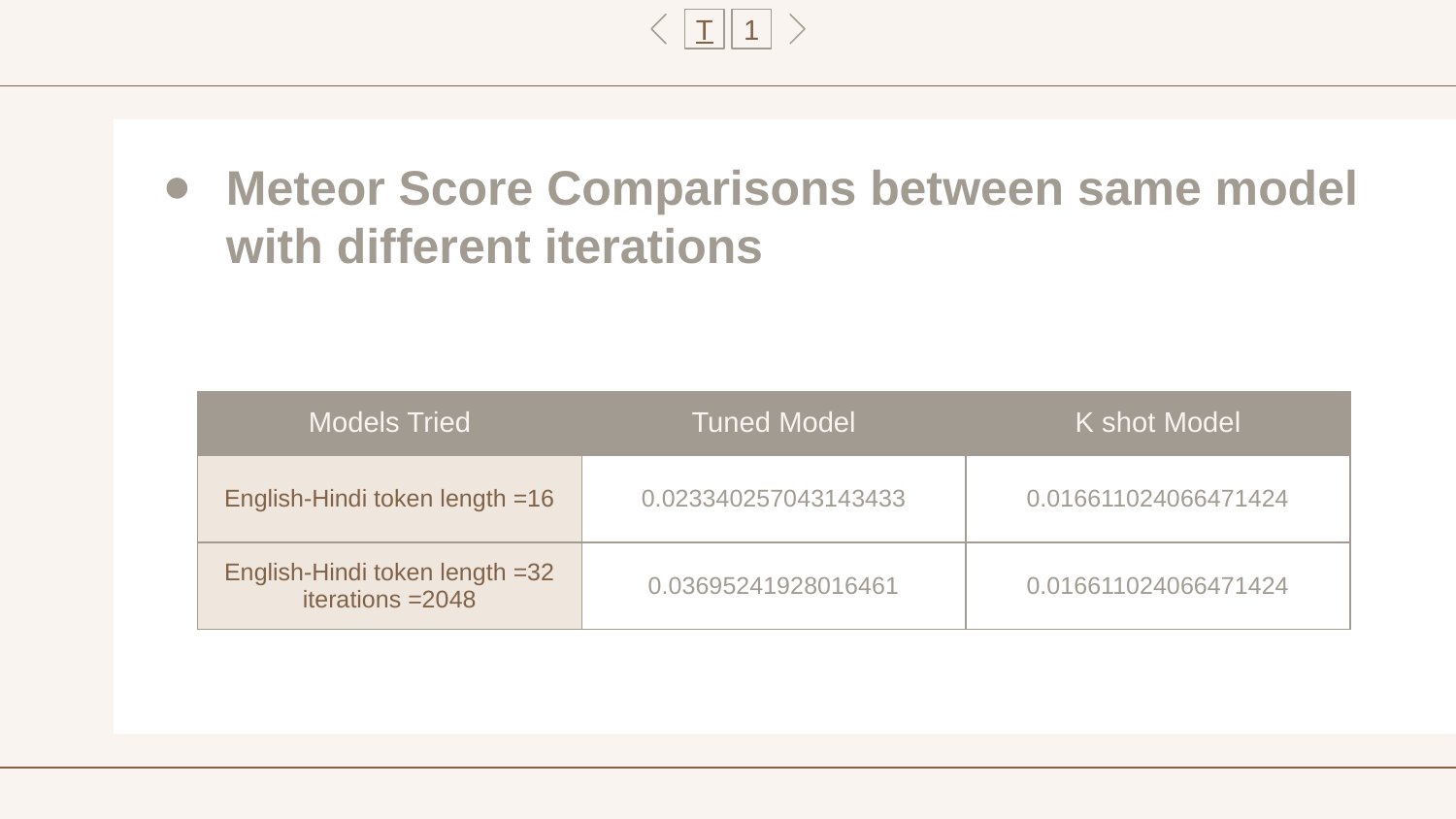

T
1

Meteor Score Comparisons between same model with different iterations
| Models Tried | Tuned Model | K shot Model |
| --- | --- | --- |
| English-Hindi token length =16 | 0.023340257043143433 | 0.016611024066471424 |
| English-Hindi token length =32 iterations =2048 | 0.03695241928016461 | 0.016611024066471424 |